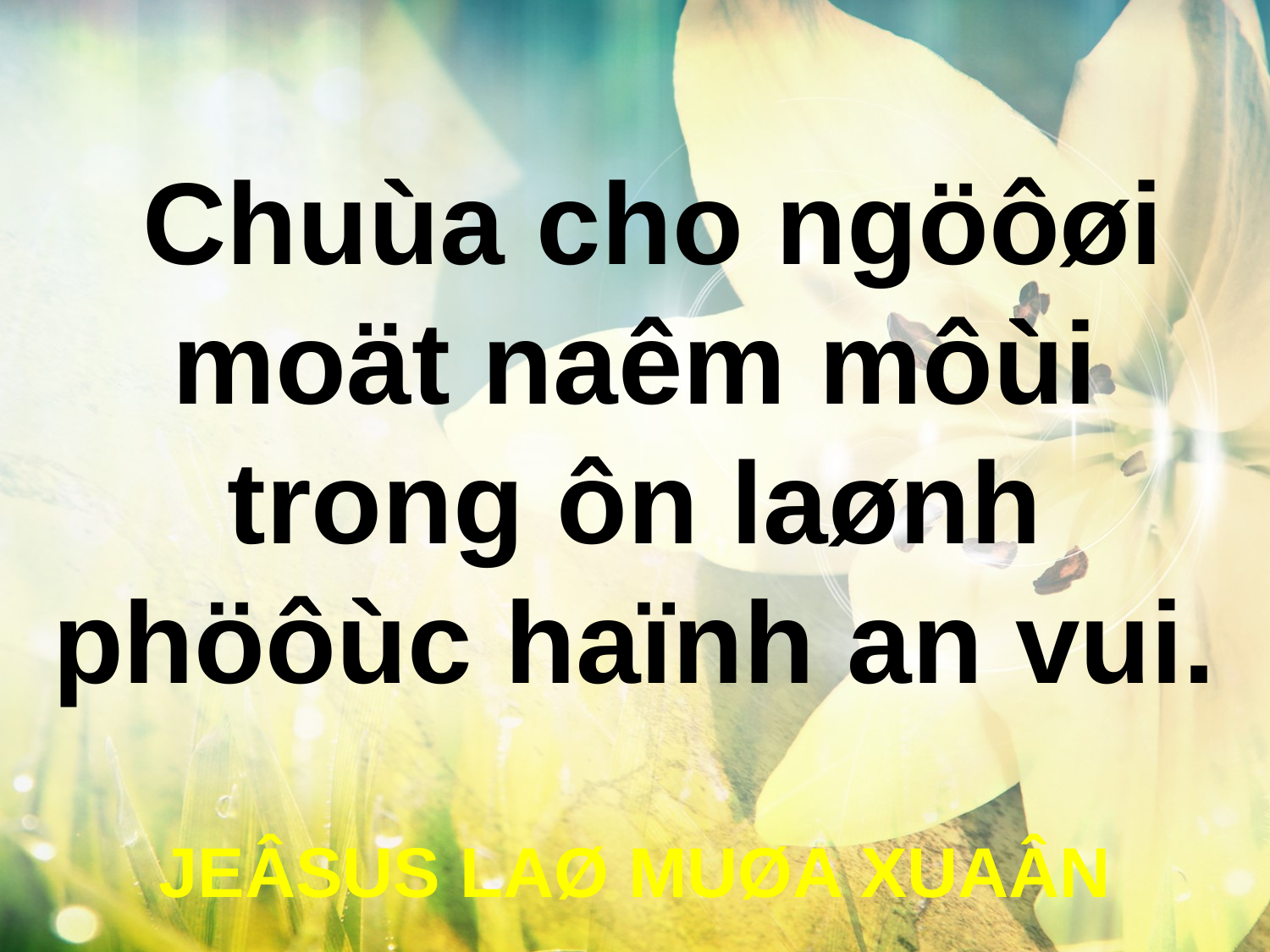

Chuùa cho ngöôøi moät naêm môùi trong ôn laønh phöôùc haïnh an vui.
JEÂSUS LAØ MUØA XUAÂN